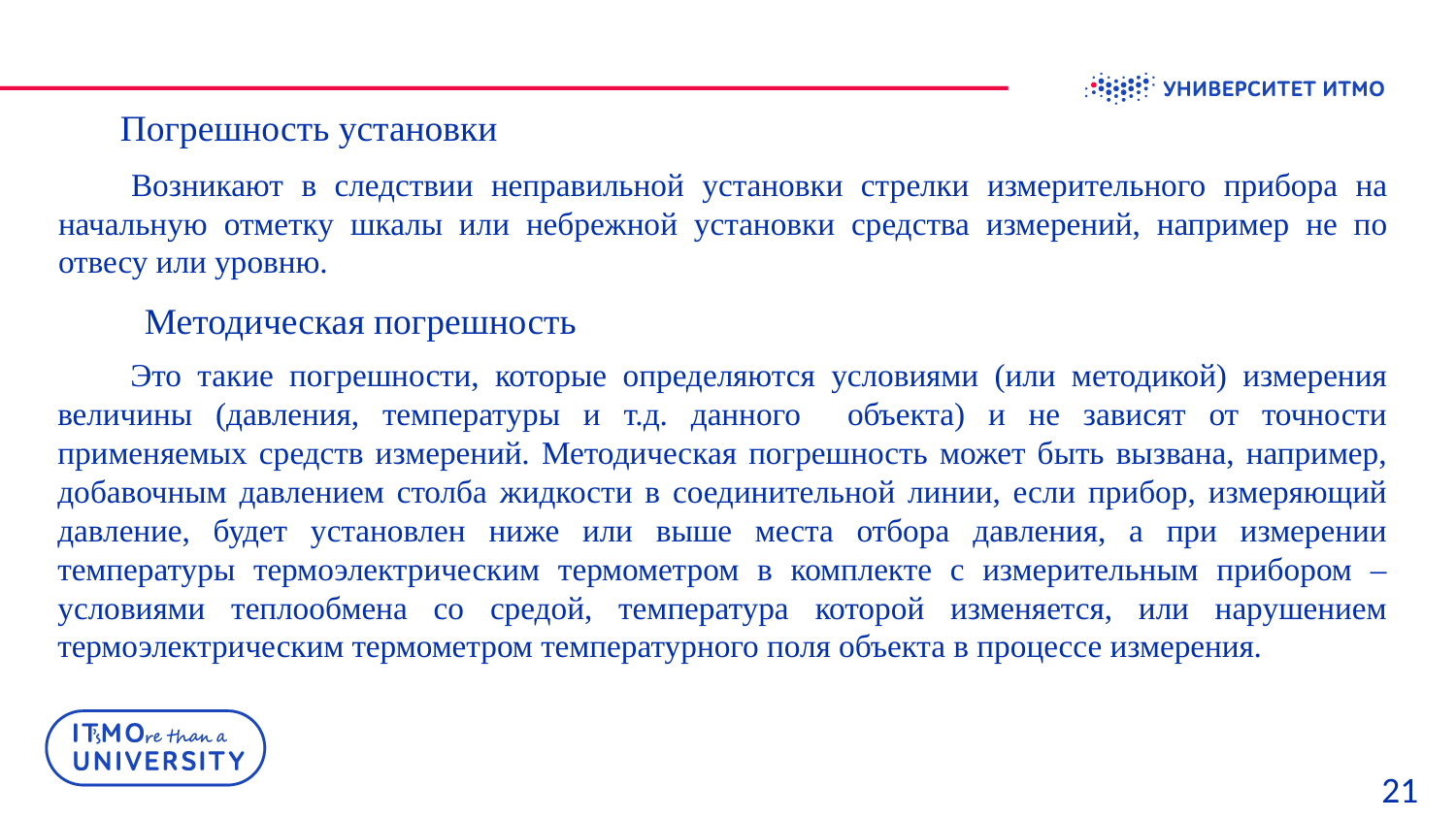

Погрешность установки
Возникают в следствии неправильной установки стрелки измерительного прибора на начальную отметку шкалы или небрежной установки средства измерений, например не по отвесу или уровню.
Методическая погрешность
Это такие погрешности, которые определяются условиями (или методикой) измерения величины (давления, температуры и т.д. данного  объекта) и не зависят от точности применяемых средств измерений. Методическая погрешность может быть вызвана, например, добавочным давлением столба жидкости в соединительной линии, если прибор, измеряющий давление, будет установлен ниже или выше места отбора давления, а при измерении температуры термоэлектрическим термометром в комплекте с измерительным прибором – условиями теплообмена со средой, температура которой изменяется, или нарушением термоэлектрическим термометром температурного поля объекта в процессе измерения.
21